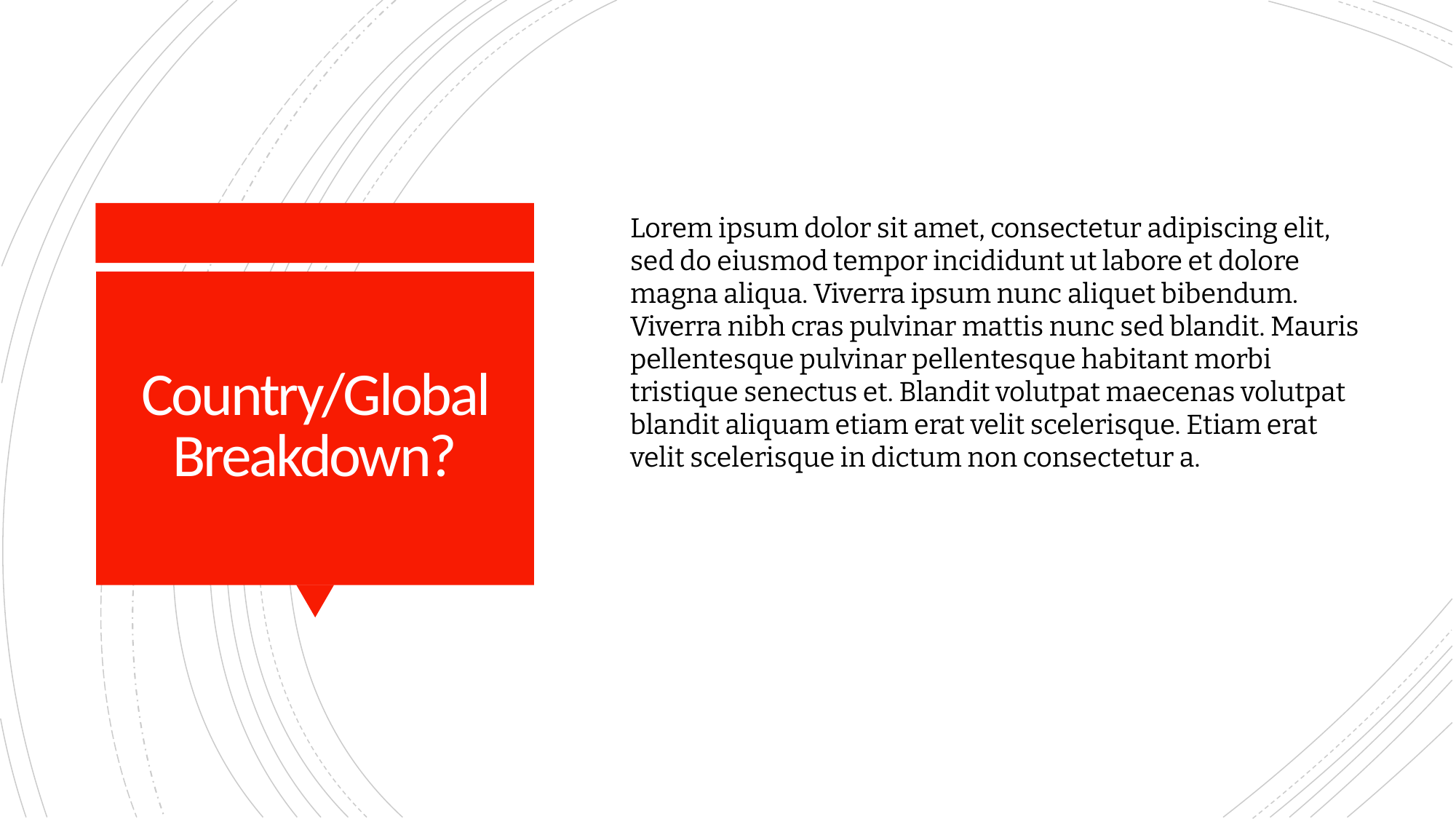

Lorem ipsum dolor sit amet, consectetur adipiscing elit, sed do eiusmod tempor incididunt ut labore et dolore magna aliqua. Viverra ipsum nunc aliquet bibendum. Viverra nibh cras pulvinar mattis nunc sed blandit. Mauris pellentesque pulvinar pellentesque habitant morbi tristique senectus et. Blandit volutpat maecenas volutpat blandit aliquam etiam erat velit scelerisque. Etiam erat velit scelerisque in dictum non consectetur a.
# Country/Global Breakdown?